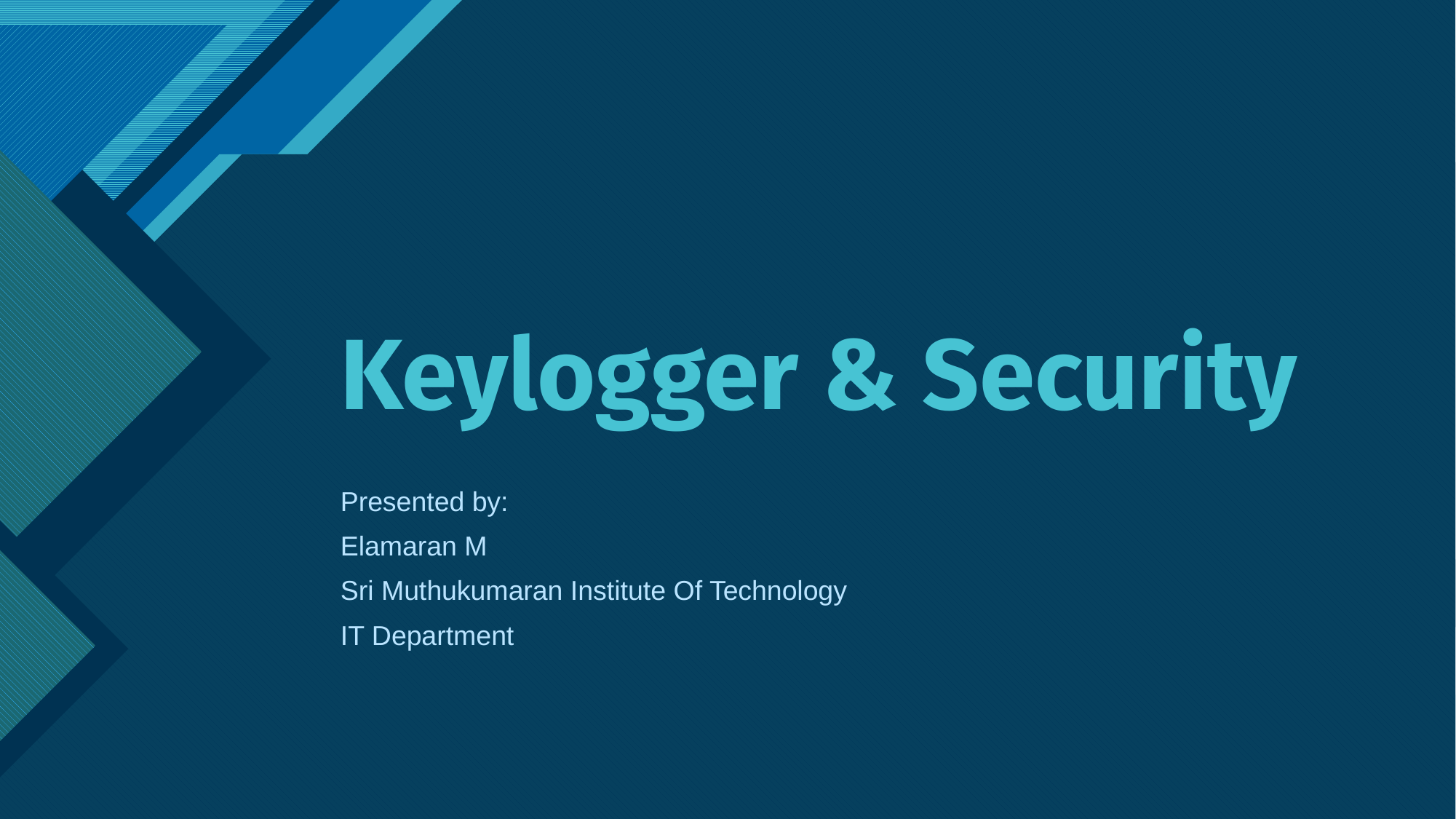

# Keylogger & Security
Presented by:
Elamaran M
Sri Muthukumaran Institute Of Technology
IT Department